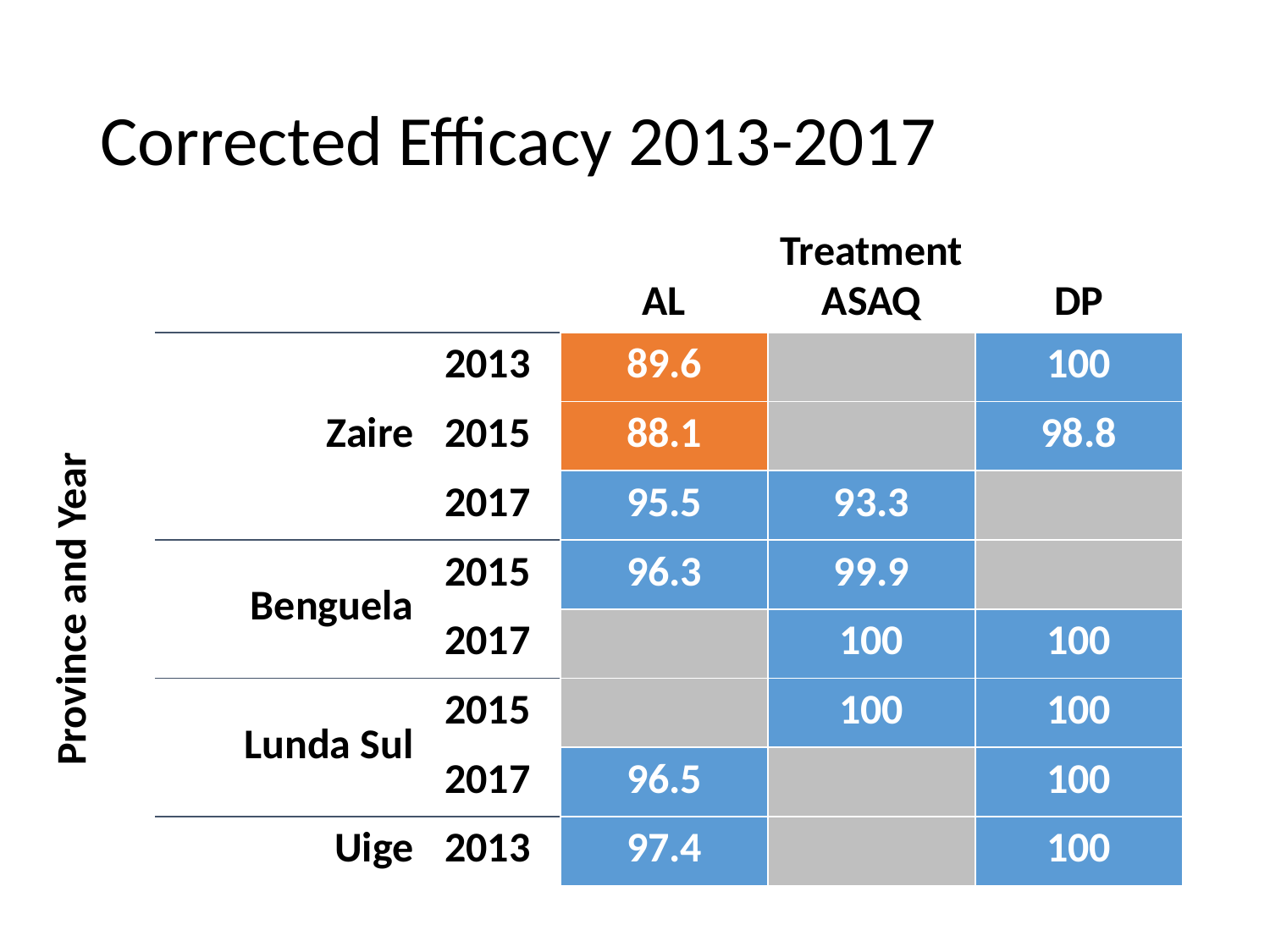

# Corrected Efficacy 2013-2017
|  |  |  | Treatment |  |  |
| --- | --- | --- | --- | --- | --- |
|  |  |  | AL | ASAQ | DP |
| Province and Year | Zaire | 2013 | 89.6 |  | 100 |
|  |  | 2015 | 88.1 |  | 98.8 |
|  |  | 2017 | 95.5 | 93.3 |  |
|  | Benguela | 2015 | 96.3 | 99.9 |  |
|  |  | 2017 |  | 100 | 100 |
|  | Lunda Sul | 2015 |  | 100 | 100 |
|  |  | 2017 | 96.5 |  | 100 |
|  | Uige | 2013 | 97.4 |  | 100 |
16